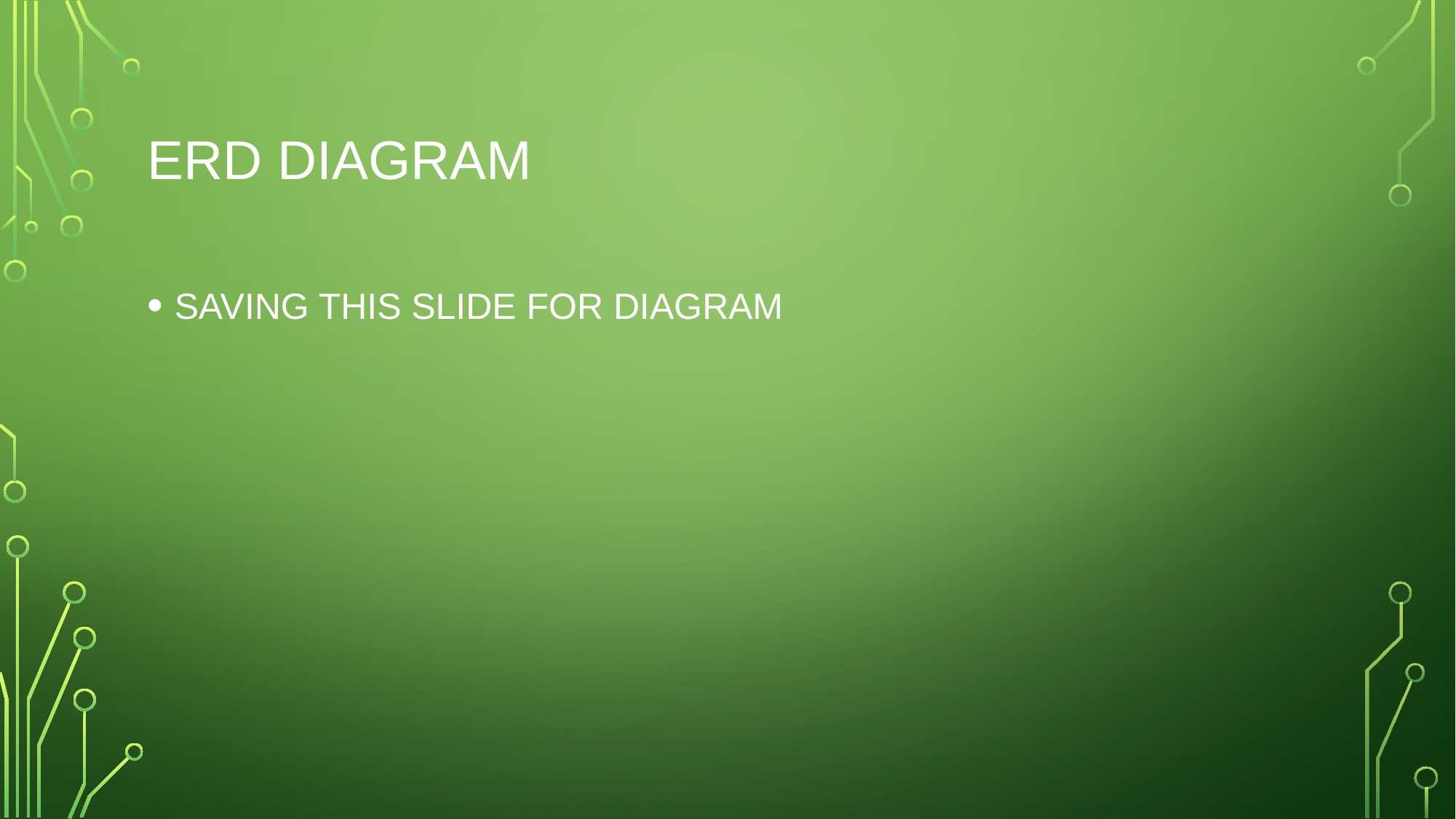

# ERD DIAGRAM
SAVING THIS SLIDE FOR DIAGRAM